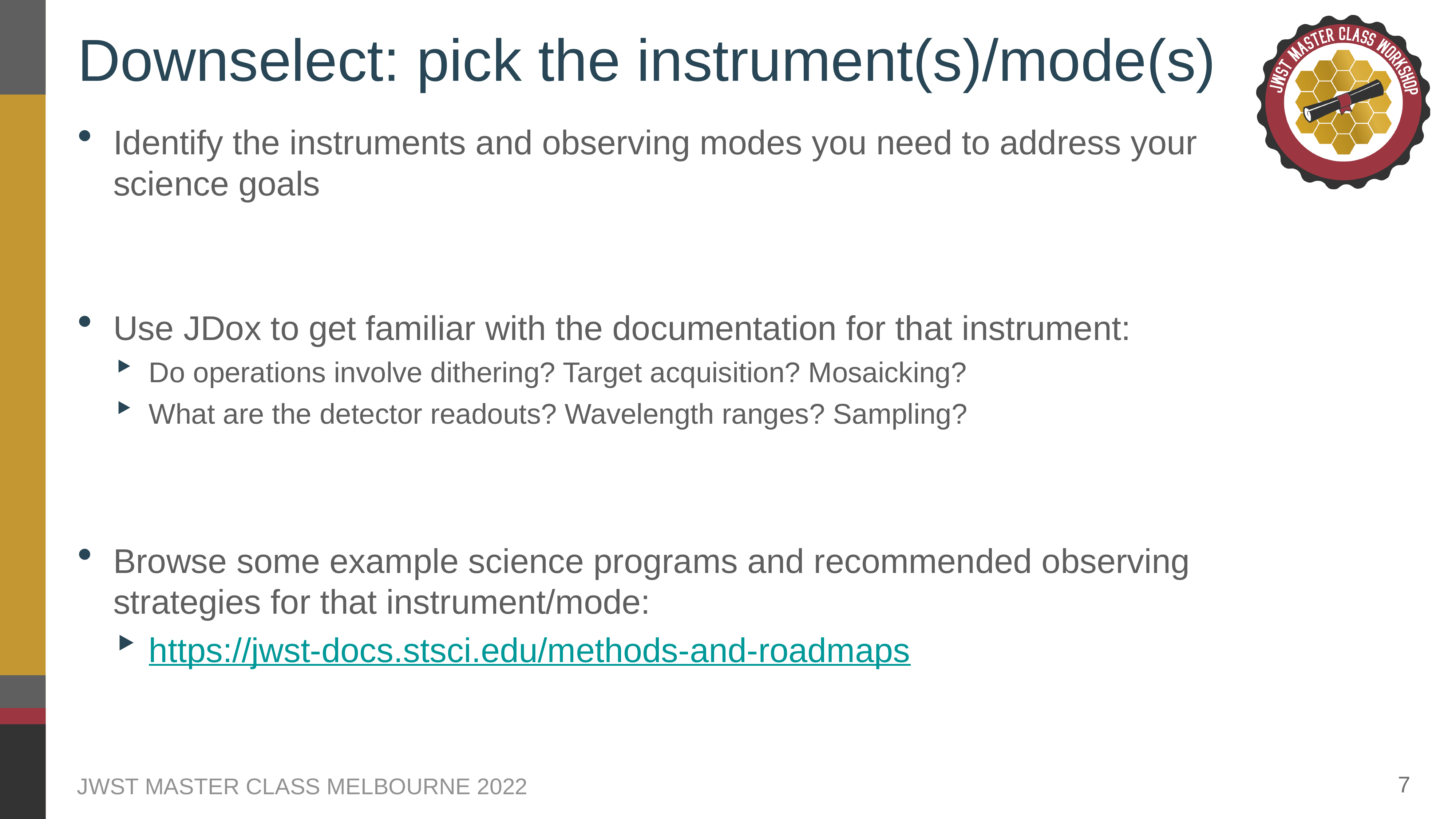

# Downselect: pick the instrument(s)/mode(s)
Identify the instruments and observing modes you need to address your science goals

Use JDox to get familiar with the documentation for that instrument:
Do operations involve dithering? Target acquisition? Mosaicking?
What are the detector readouts? Wavelength ranges? Sampling?

Browse some example science programs and recommended observing strategies for that instrument/mode:
https://jwst-docs.stsci.edu/methods-and-roadmaps

7